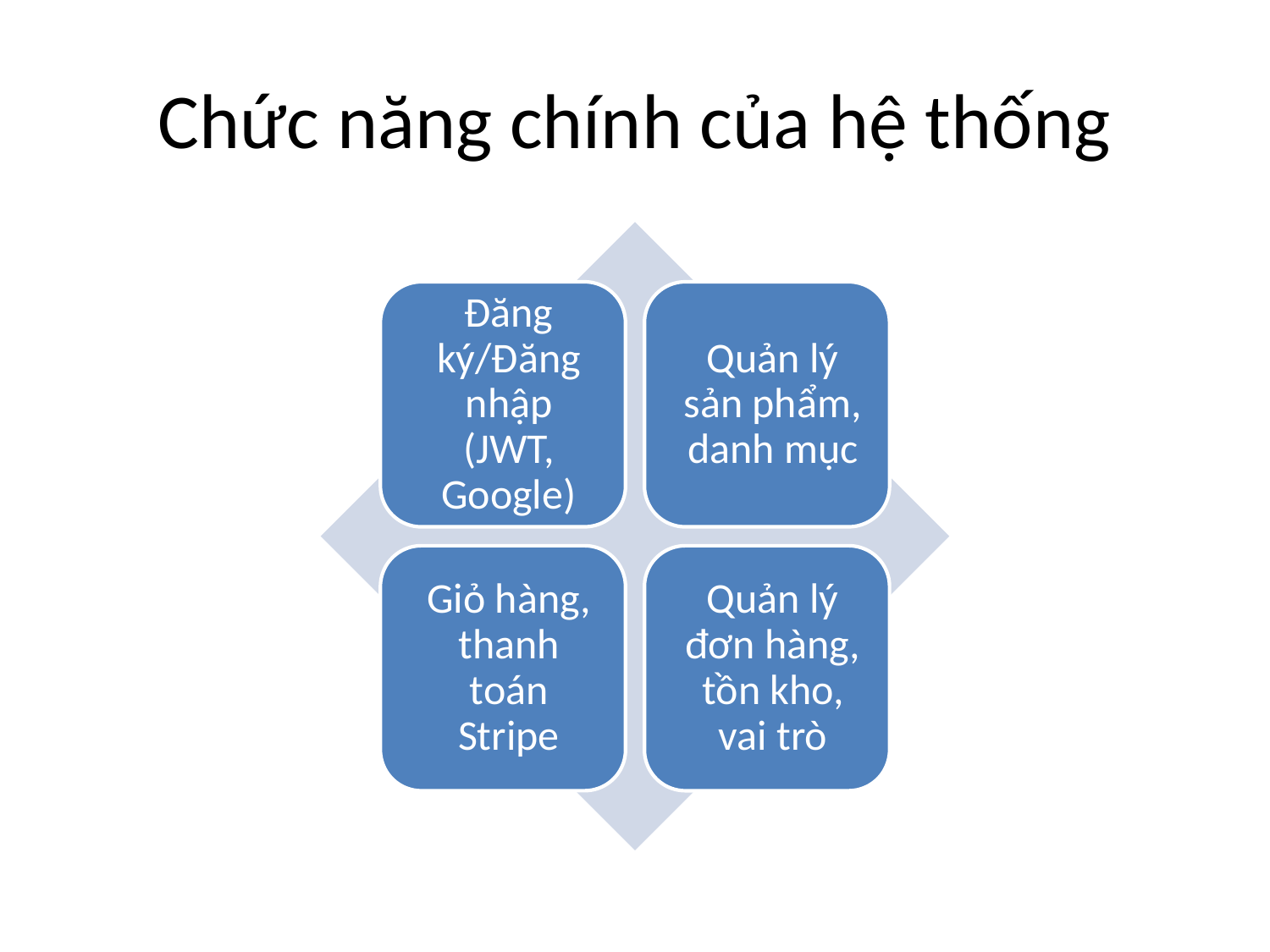

# Chức năng chính của hệ thống
Đăng ký/Đăng nhập (JWT, Google)
Quản lý sản phẩm, danh mục
Giỏ hàng, thanh toán Stripe
Quản lý đơn hàng, tồn kho, vai trò